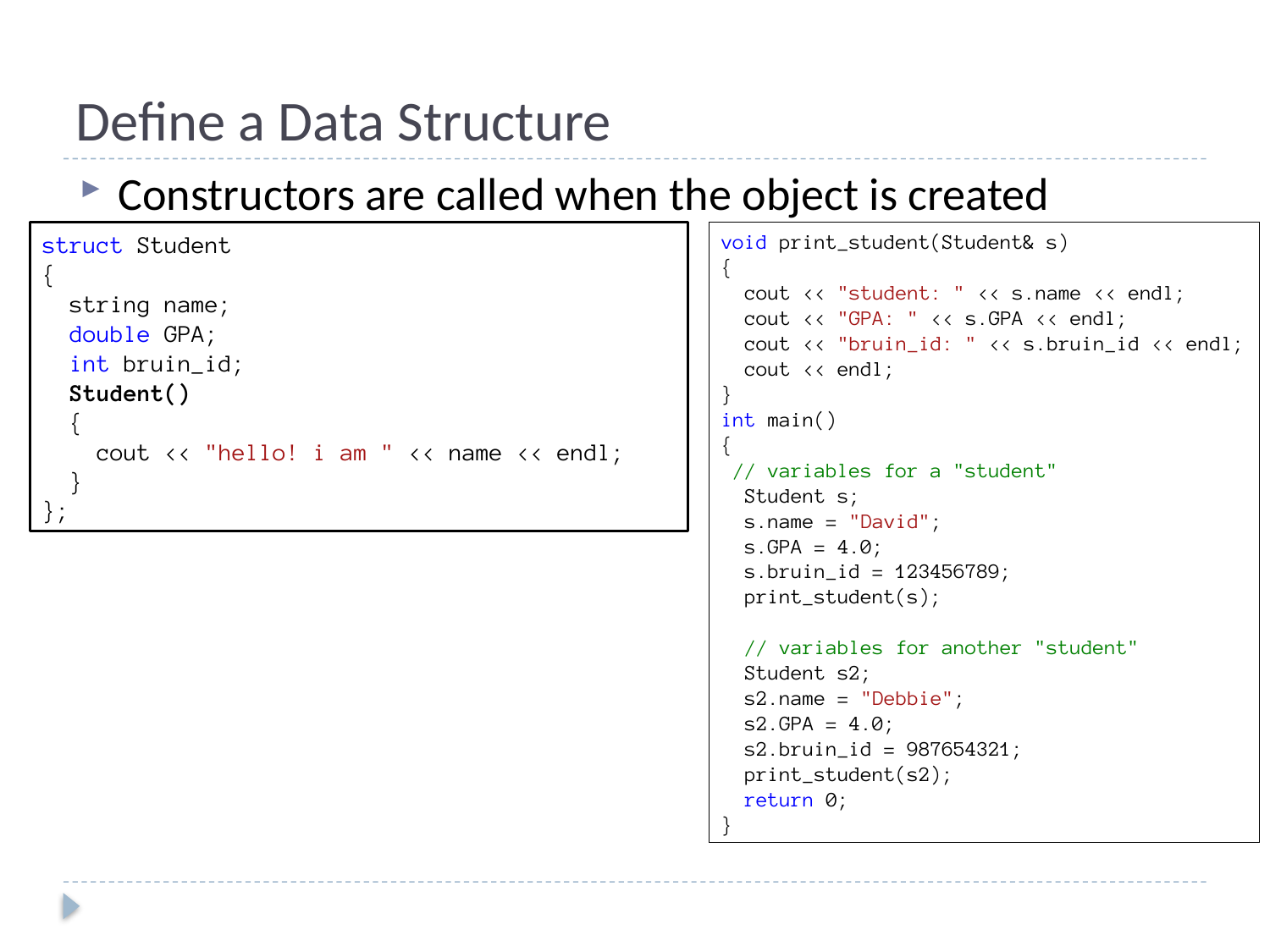

# Define a Data Structure
Constructors are called when the object is created

void print_student(Student& s)
{
  cout << "student: " << s.name << endl;
  cout << "GPA: " << s.GPA << endl;
  cout << "bruin_id: " << s.bruin_id << endl;
  cout << endl;
}
int main()
{
 // variables for a "student"
  Student s;
  s.name = "David";
  s.GPA = 4.0;
  s.bruin_id = 123456789;
  print_student(s);

  // variables for another "student"
  Student s2;
  s2.name = "Debbie";
  s2.GPA = 4.0;
  s2.bruin_id = 987654321;
  print_student(s2);
  return 0;
}
struct Student
{
  string name;
  double GPA;
  int bruin_id;
  Student()
  {
    cout << "hello! i am " << name << endl;
  }
};